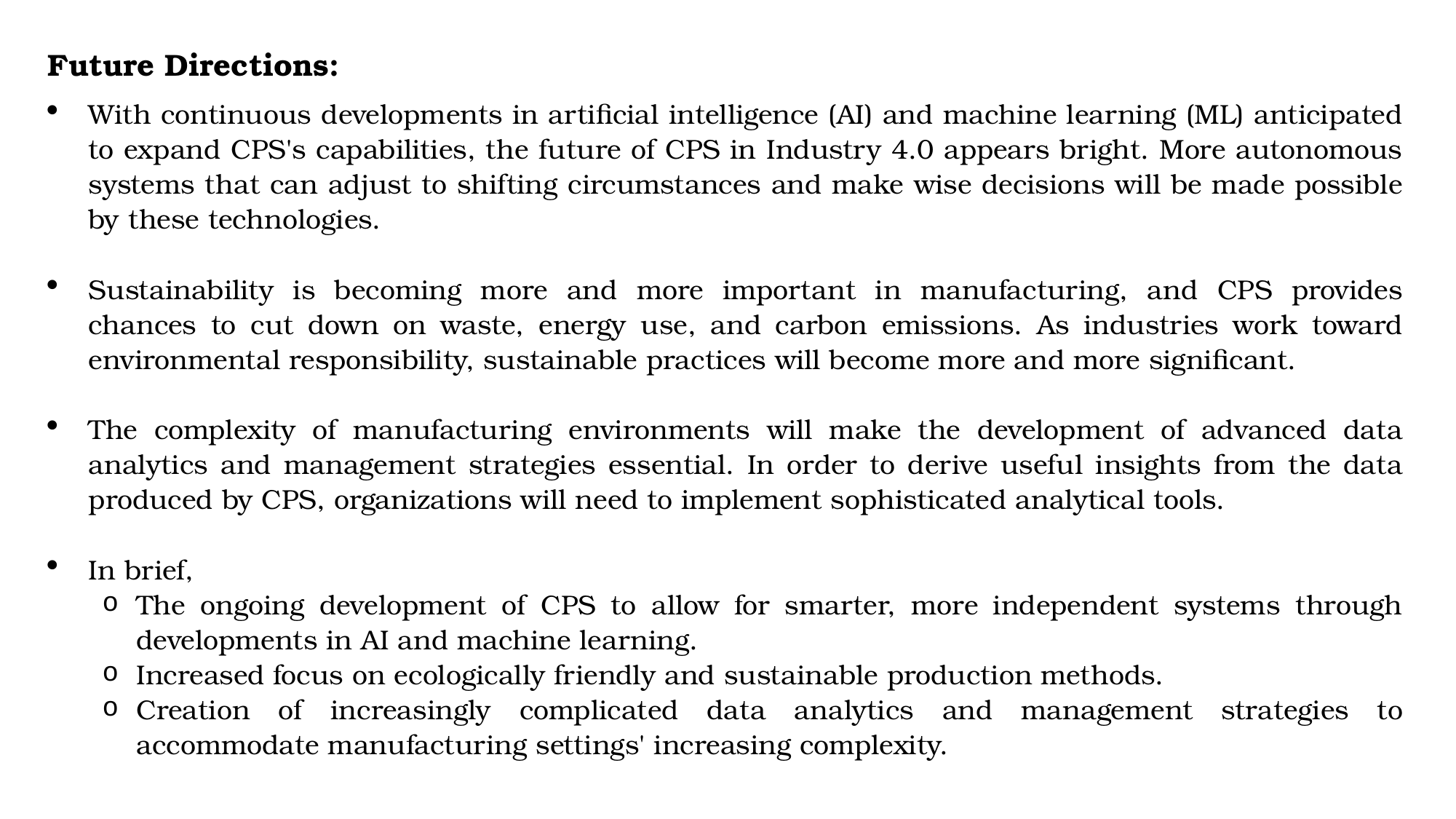

Future Directions:
With continuous developments in artificial intelligence (AI) and machine learning (ML) anticipated to expand CPS's capabilities, the future of CPS in Industry 4.0 appears bright. More autonomous systems that can adjust to shifting circumstances and make wise decisions will be made possible by these technologies.

Sustainability is becoming more and more important in manufacturing, and CPS provides chances to cut down on waste, energy use, and carbon emissions. As industries work toward environmental responsibility, sustainable practices will become more and more significant.

The complexity of manufacturing environments will make the development of advanced data analytics and management strategies essential. In order to derive useful insights from the data produced by CPS, organizations will need to implement sophisticated analytical tools.

In brief,
The ongoing development of CPS to allow for smarter, more independent systems through developments in AI and machine learning.
Increased focus on ecologically friendly and sustainable production methods.
Creation of increasingly complicated data analytics and management strategies to accommodate manufacturing settings' increasing complexity.